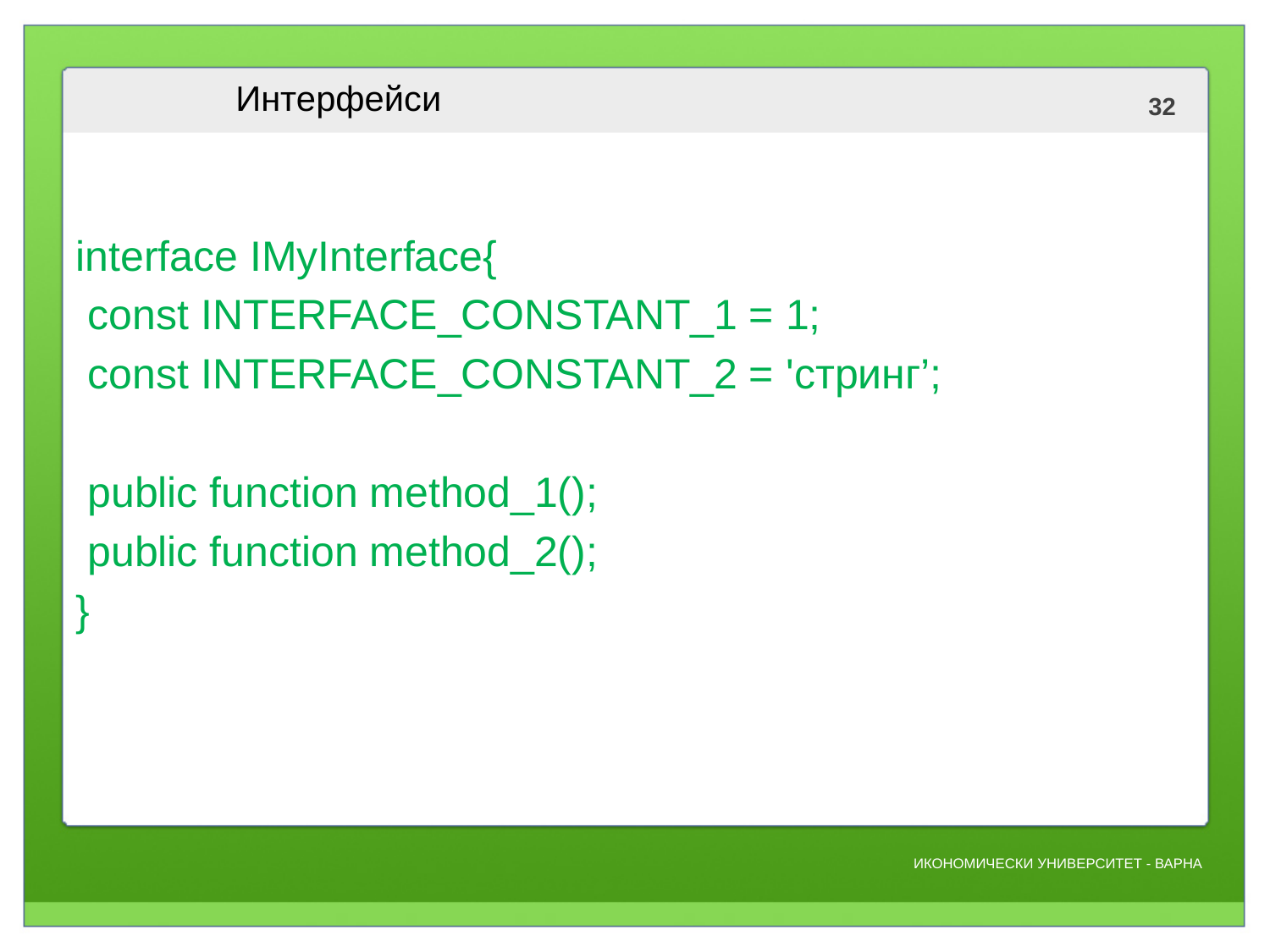

# Интерфейси
interface IMyInterface{
 const INTERFACE_CONSTANT_1 = 1;
 const INTERFACE_CONSTANT_2 = 'стринг’;

 public function method_1();
 public function method_2();
}